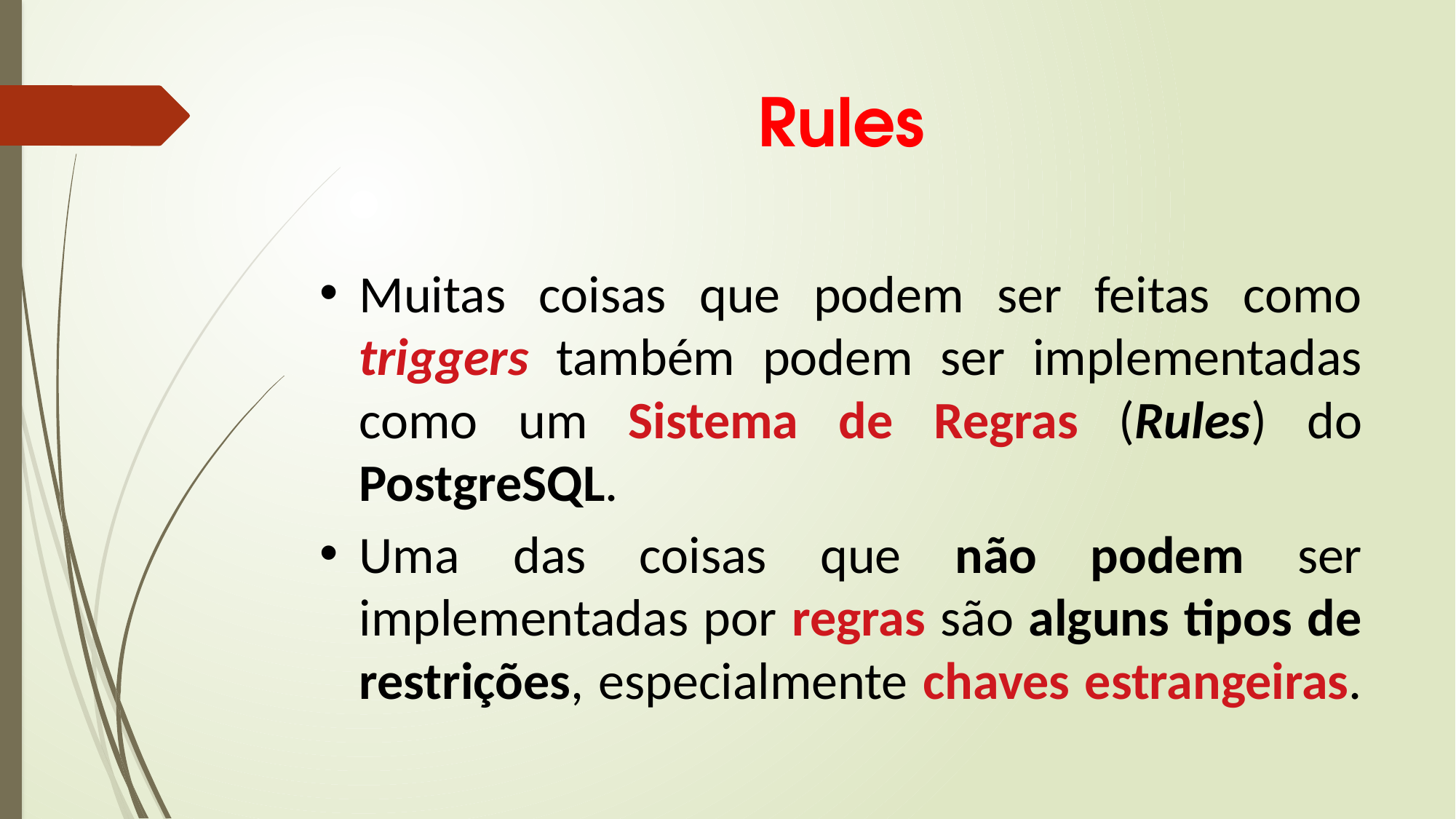

# Rules
Muitas coisas que podem ser feitas como triggers também podem ser implementadas como um Sistema de Regras (Rules) do PostgreSQL.
Uma das coisas que não podem ser implementadas por regras são alguns tipos de restrições, especialmente chaves estrangeiras.